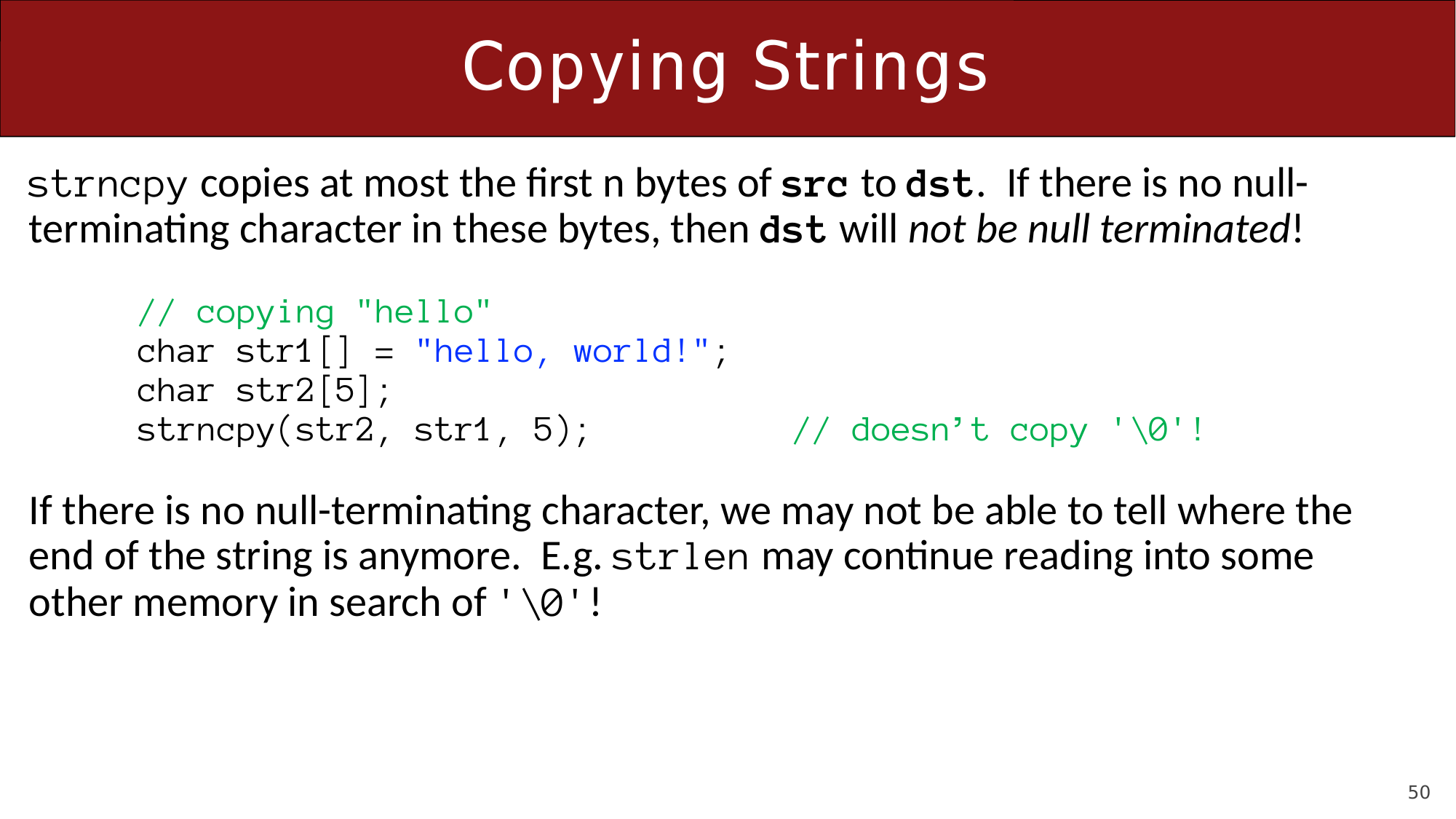

# Copying Strings
strncpy copies at most the first n bytes of src to dst.  If there is no null-terminating character in these bytes, then dst will not be null terminated!

	// copying "hello"
	char str1[] = "hello, world!";
	char str2[5];
	strncpy(str2, str1, 5);		// doesn’t copy '\0'!

If there is no null-terminating character, we may not be able to tell where the end of the string is anymore.  E.g. strlen may continue reading into some other memory in search of '\0'!